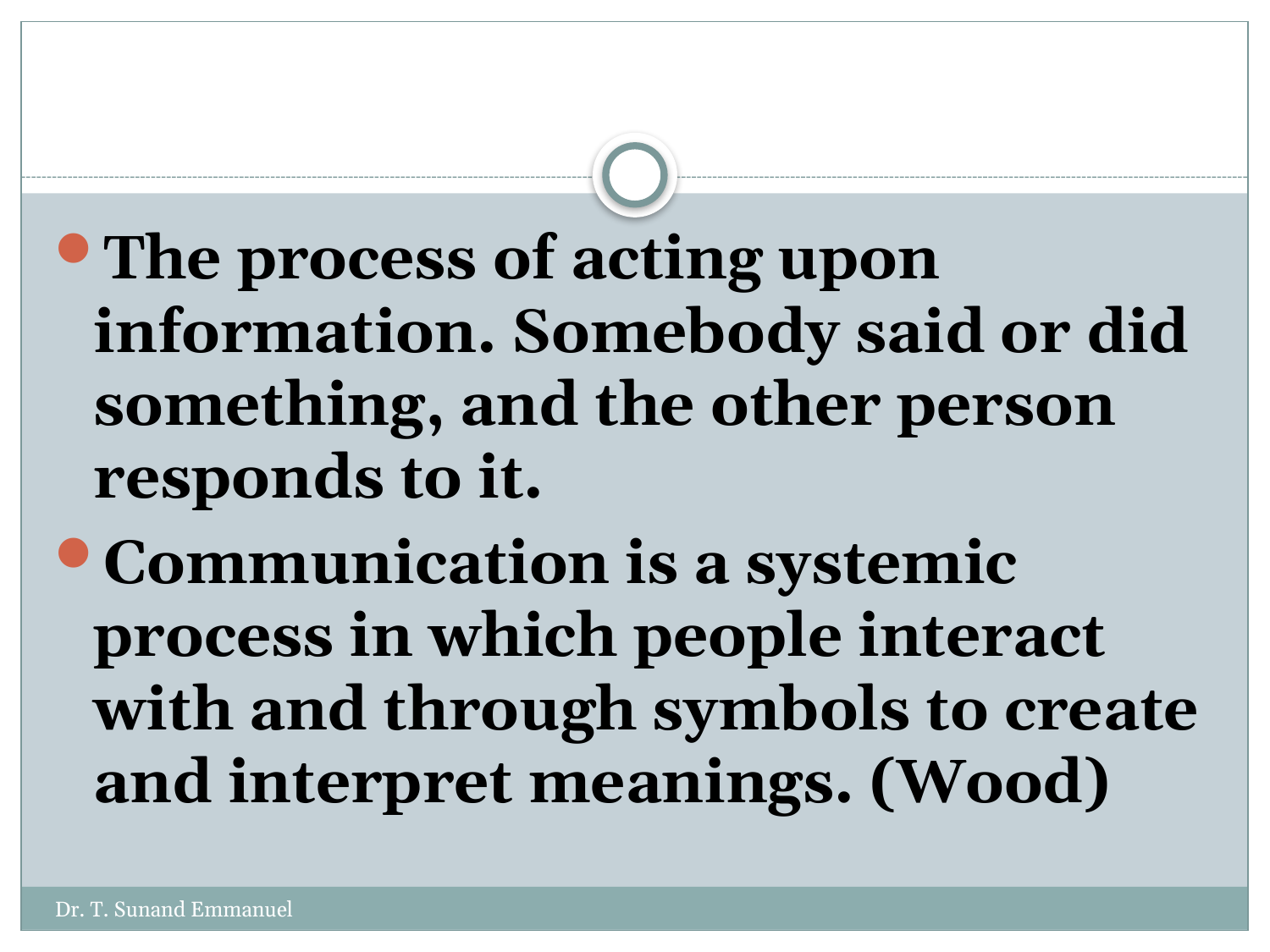

#
The process of acting upon information. Somebody said or did something, and the other person responds to it.
Communication is a systemic process in which people interact with and through symbols to create and interpret meanings. (Wood)

Dr. T. Sunand Emmanuel